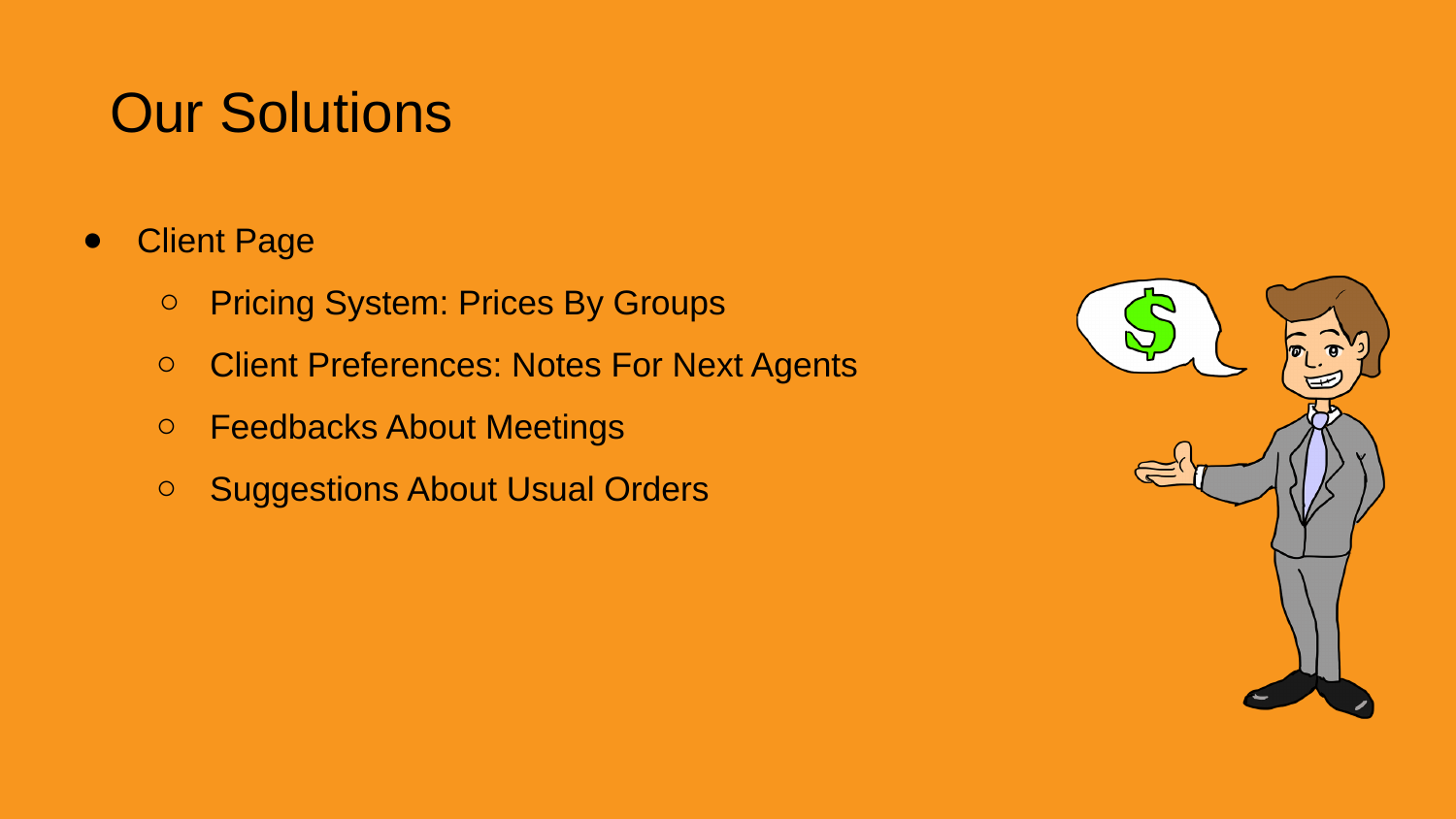

Our Solutions
Client Page
Pricing System: Prices By Groups
Client Preferences: Notes For Next Agents
Feedbacks About Meetings
Suggestions About Usual Orders